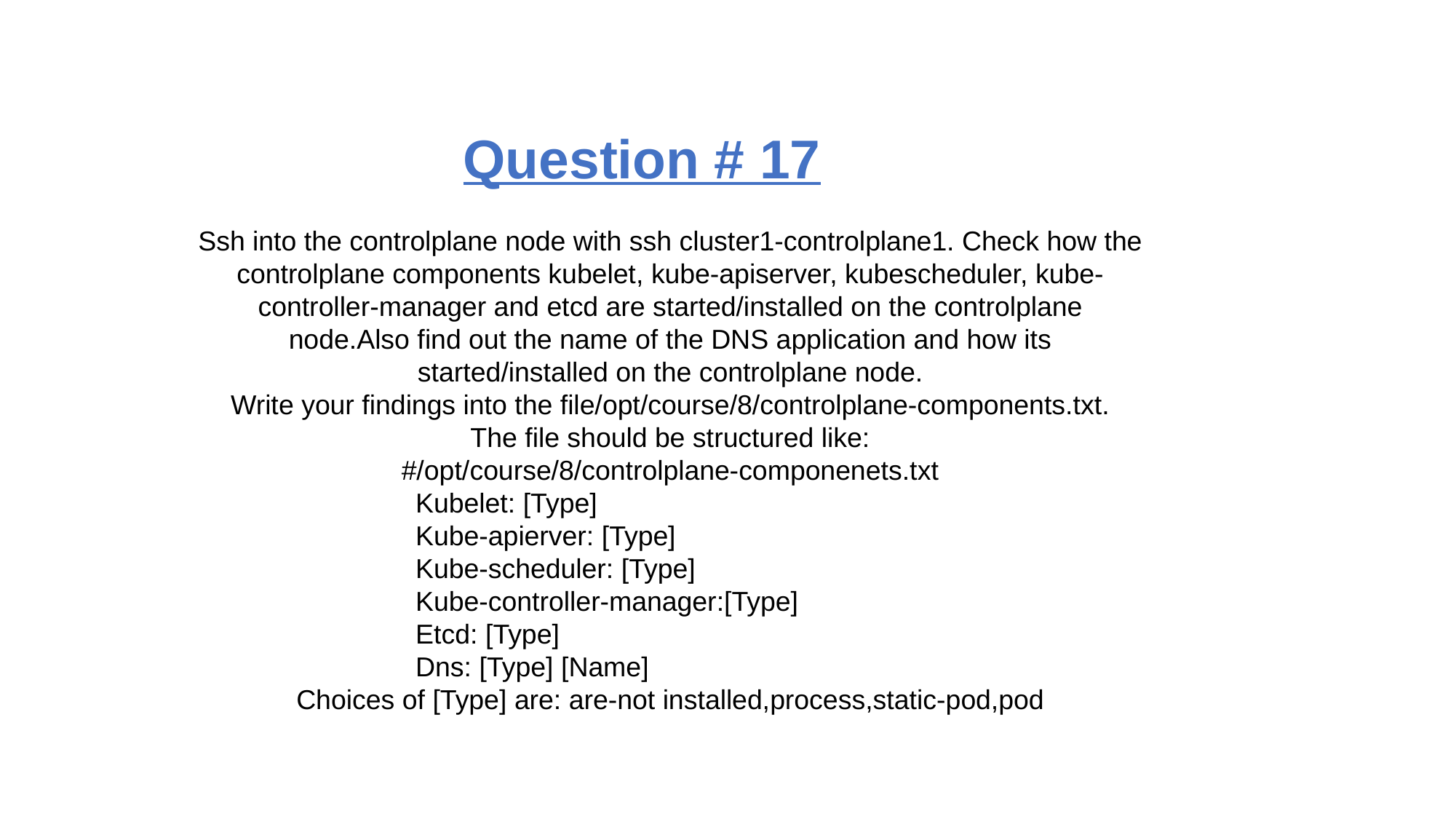

Question # 17
Ssh into the controlplane node with ssh cluster1-controlplane1. Check how the controlplane components kubelet, kube-apiserver, kubescheduler, kube-controller-manager and etcd are started/installed on the controlplane node.Also find out the name of the DNS application and how its started/installed on the controlplane node.
Write your findings into the file/opt/course/8/controlplane-components.txt.
The file should be structured like:
#/opt/course/8/controlplane-componenets.txt
Kubelet: [Type]
Kube-apierver: [Type]
Kube-scheduler: [Type]
Kube-controller-manager:[Type]
Etcd: [Type]
Dns: [Type] [Name]
Choices of [Type] are: are-not installed,process,static-pod,pod